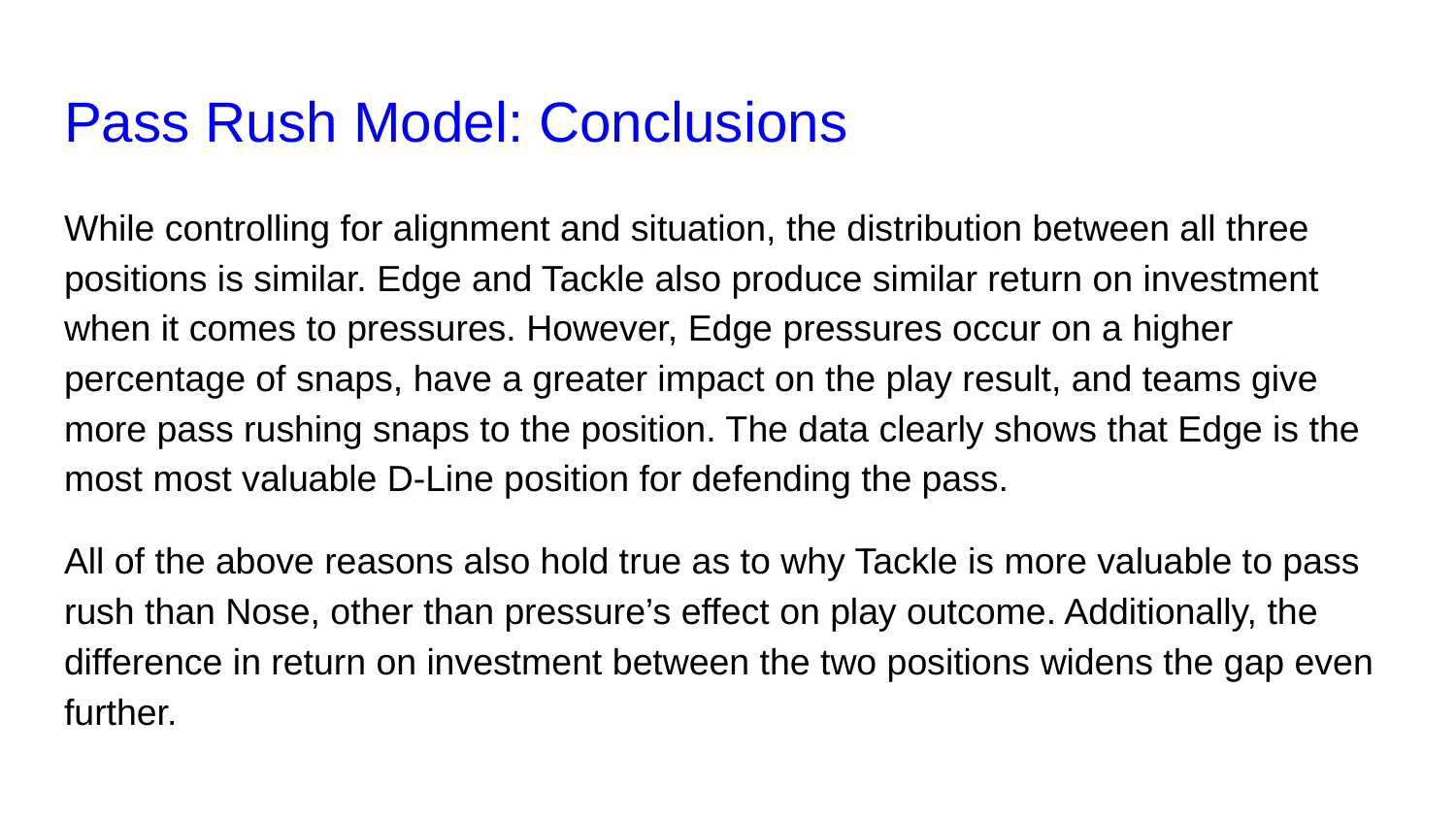

# Pass Rush Model: Conclusions
While controlling for alignment and situation, the distribution between all three positions is similar. Edge and Tackle also produce similar return on investment when it comes to pressures. However, Edge pressures occur on a higher percentage of snaps, have a greater impact on the play result, and teams give more pass rushing snaps to the position. The data clearly shows that Edge is the most most valuable D-Line position for defending the pass.
All of the above reasons also hold true as to why Tackle is more valuable to pass rush than Nose, other than pressure’s effect on play outcome. Additionally, the difference in return on investment between the two positions widens the gap even further.